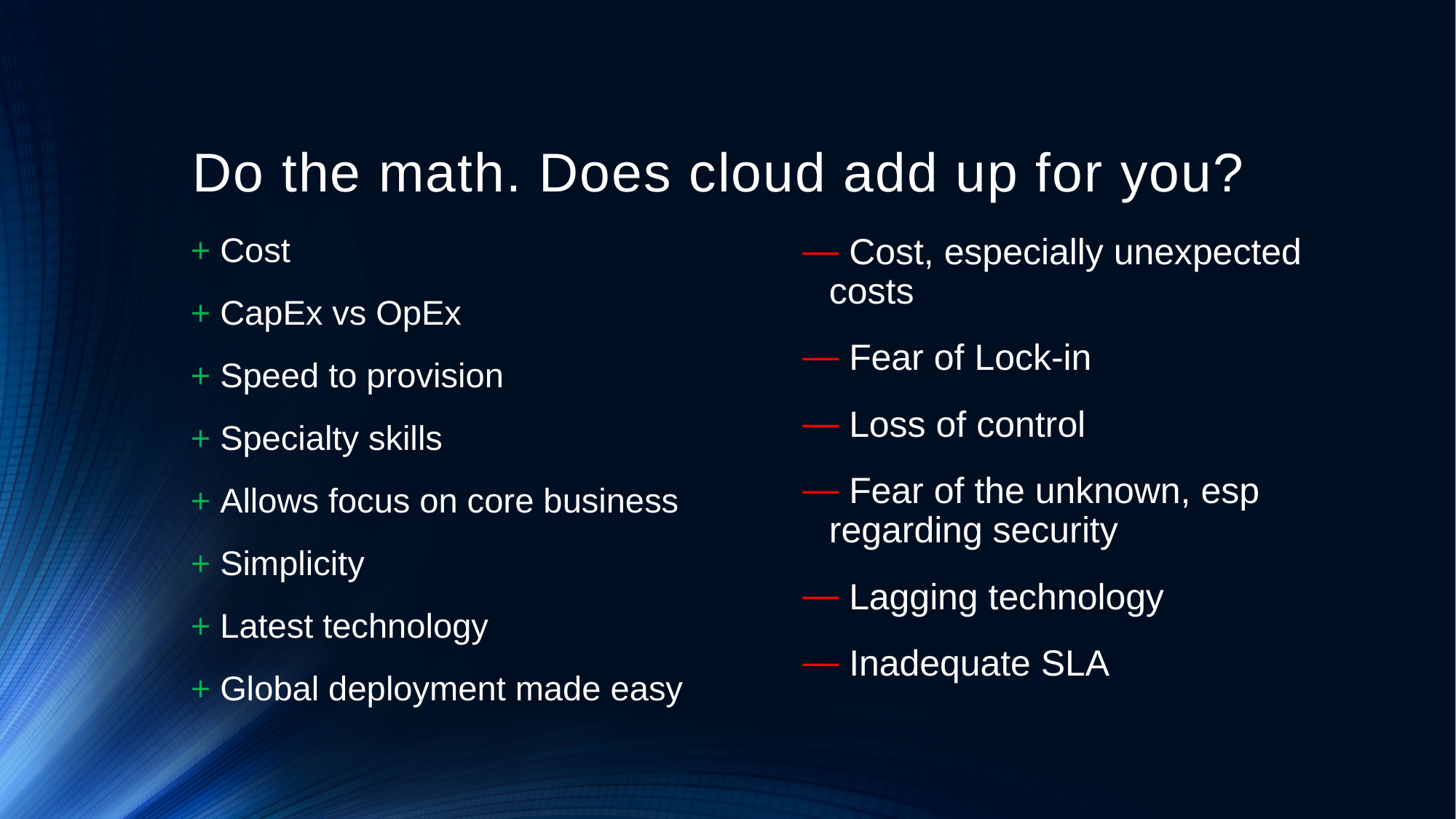

# Do the math. Does cloud add up for you?
+ Cost
+ CapEx vs OpEx
+ Speed to provision
+ Specialty skills
+ Allows focus on core business
+ Simplicity
+ Latest technology
+ Global deployment made easy

 Cost, especially unexpected costs
 Fear of Lock-in
 Loss of control
 Fear of the unknown, esp regarding security
 Lagging technology
 Inadequate SLA